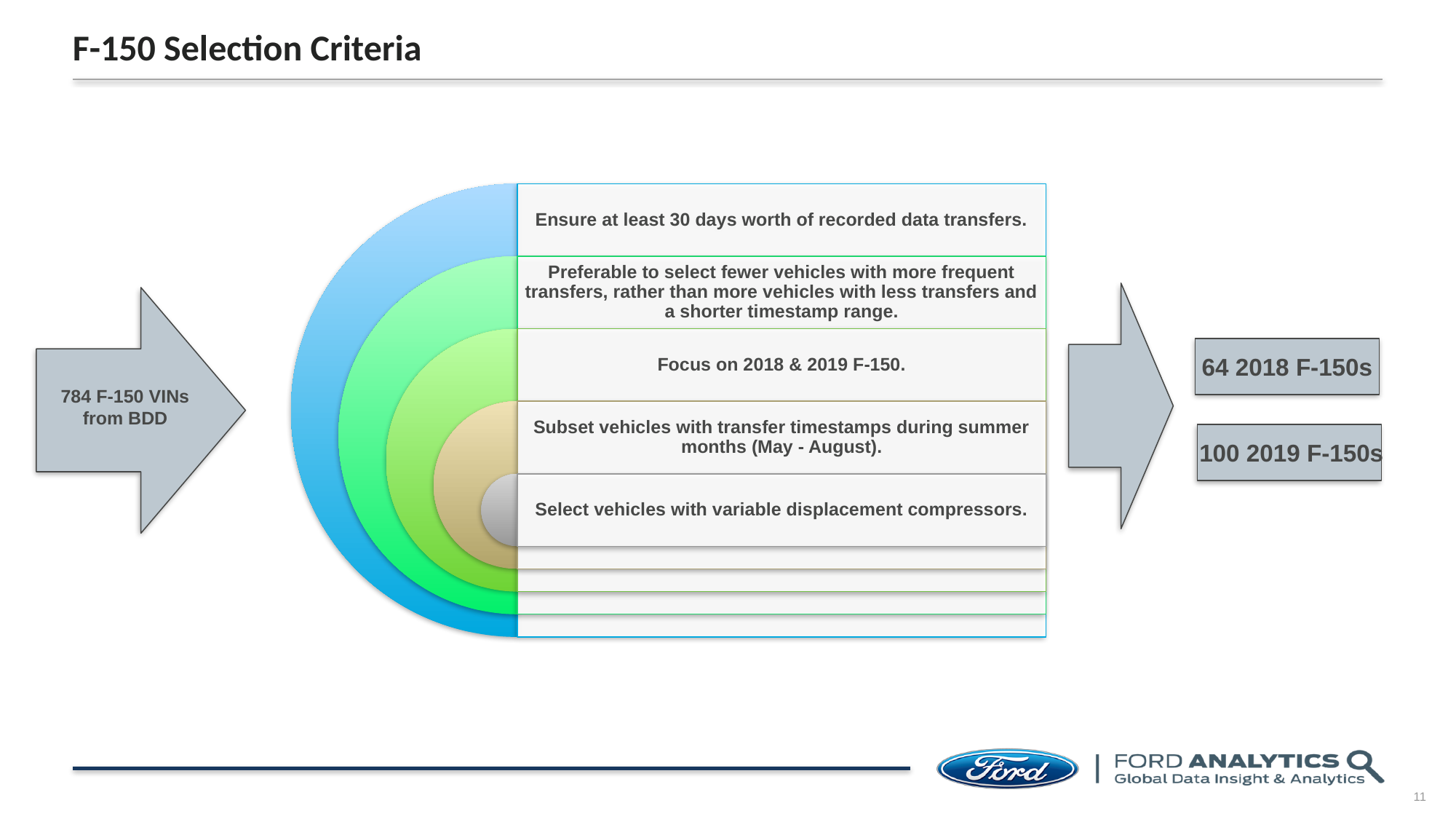

# F-150 Selection Criteria
Ensure at least 30 days worth of recorded data transfers.
Preferable to select fewer vehicles with more frequent transfers, rather than more vehicles with less transfers and a shorter timestamp range.
Focus on 2018 & 2019 F-150.
Subset vehicles with transfer timestamps during summer months (May - August).
Select vehicles with variable displacement compressors.

784 F-150 VINs from BDD

64 2018 F-150s

100 2019 F-150s
11